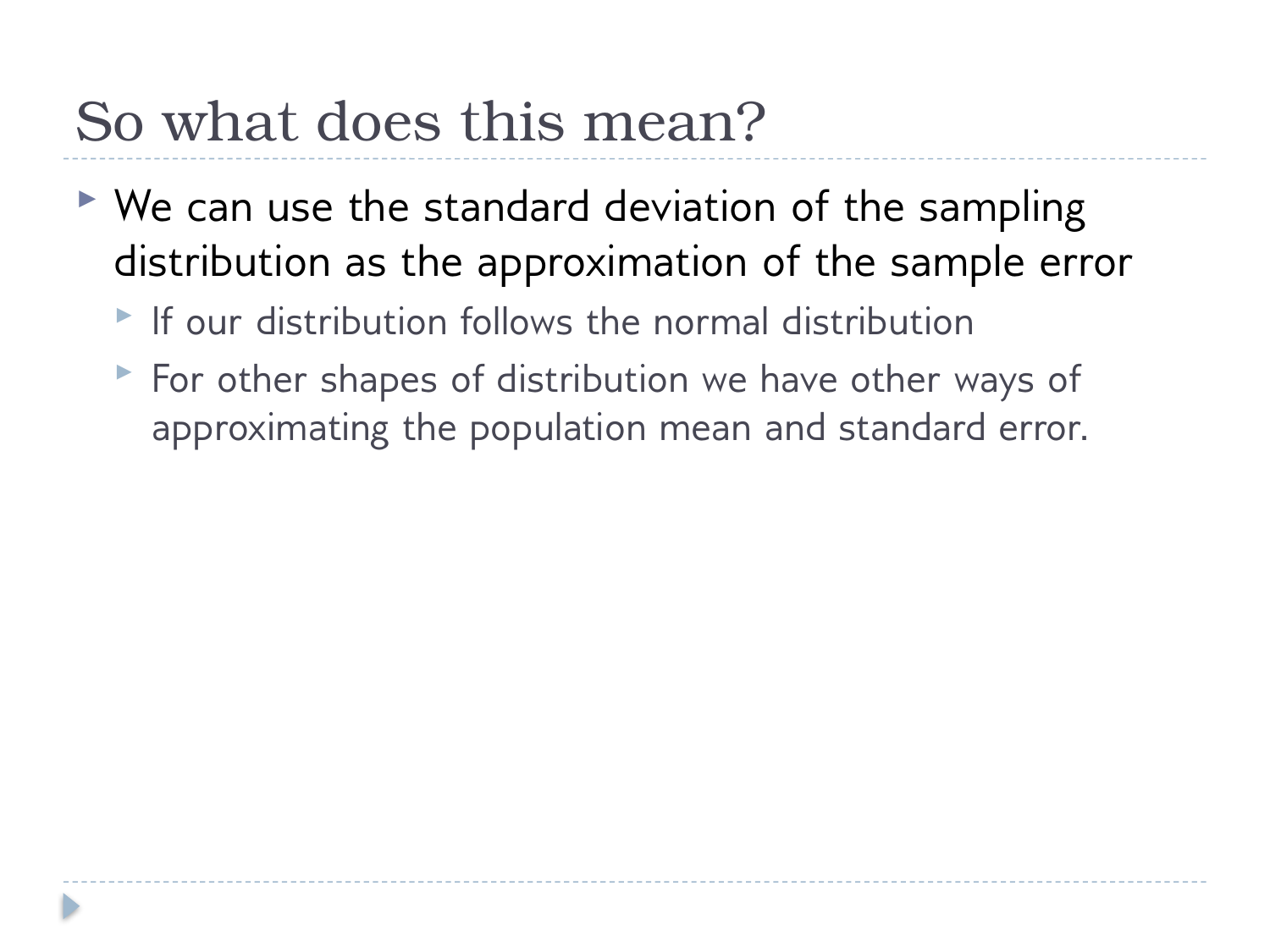

# So what does this mean?
We can use the standard deviation of the sampling distribution as the approximation of the sample error
If our distribution follows the normal distribution
For other shapes of distribution we have other ways of approximating the population mean and standard error.